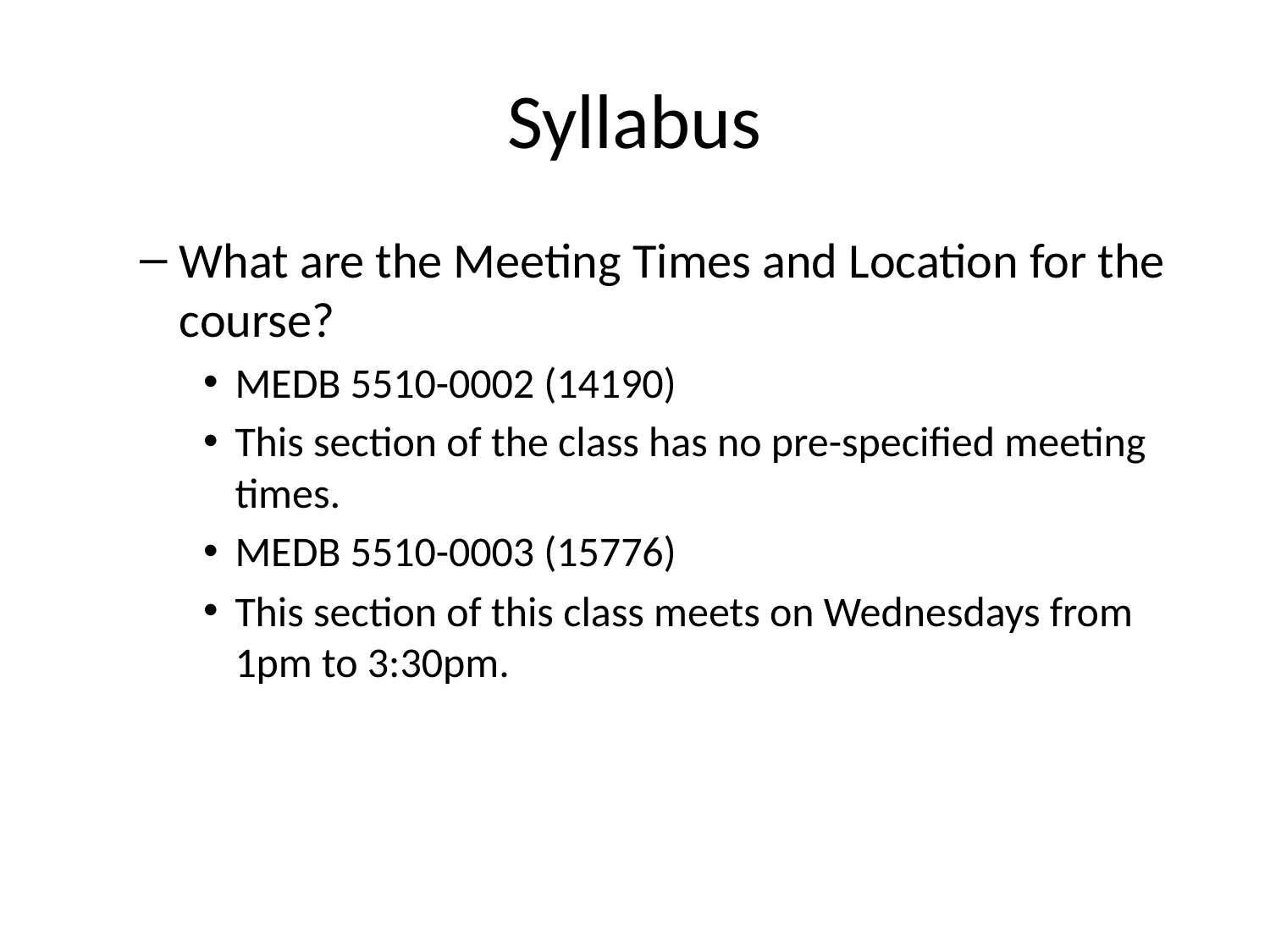

# Syllabus
What are the Meeting Times and Location for the course?
MEDB 5510-0002 (14190)
This section of the class has no pre-specified meeting times.
MEDB 5510-0003 (15776)
This section of this class meets on Wednesdays from 1pm to 3:30pm.